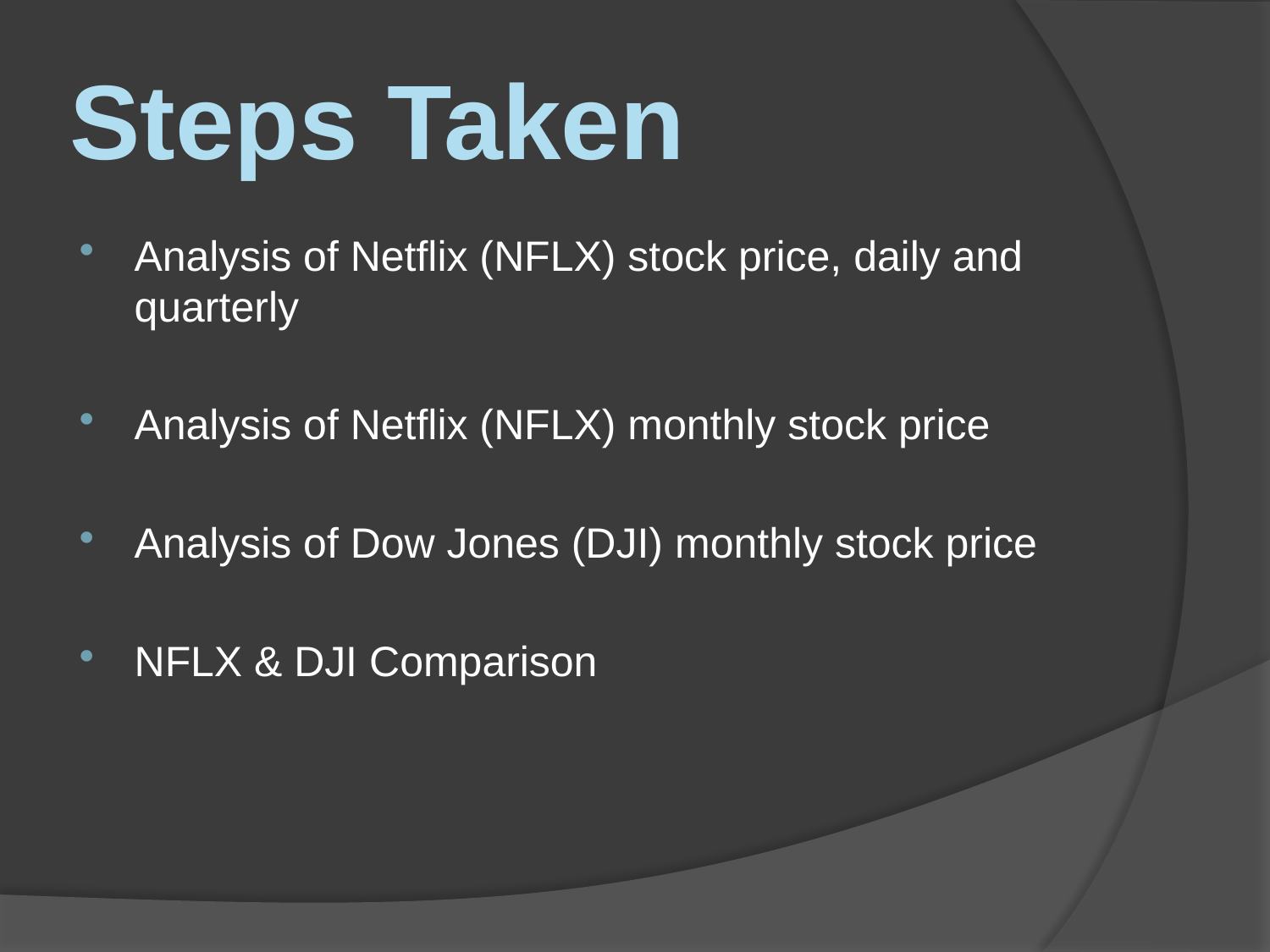

# Steps Taken
Analysis of Netflix (NFLX) stock price, daily and quarterly

Analysis of Netflix (NFLX) monthly stock price

Analysis of Dow Jones (DJI) monthly stock price

NFLX & DJI Comparison